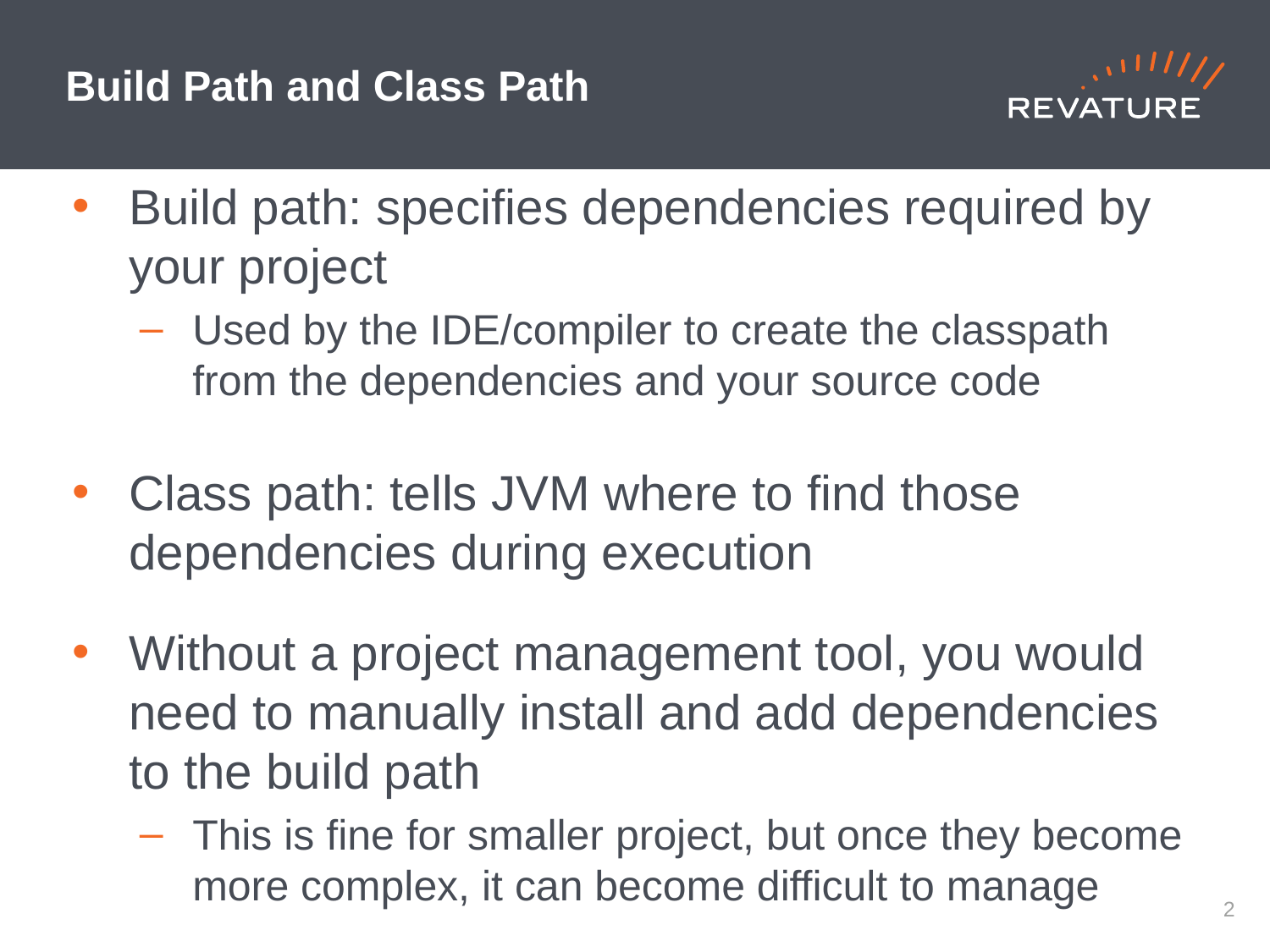

# Build Path and Class Path
Build path: specifies dependencies required by your project
Used by the IDE/compiler to create the classpath from the dependencies and your source code

Class path: tells JVM where to find those dependencies during execution

Without a project management tool, you would need to manually install and add dependencies to the build path
This is fine for smaller project, but once they become more complex, it can become difficult to manage
2